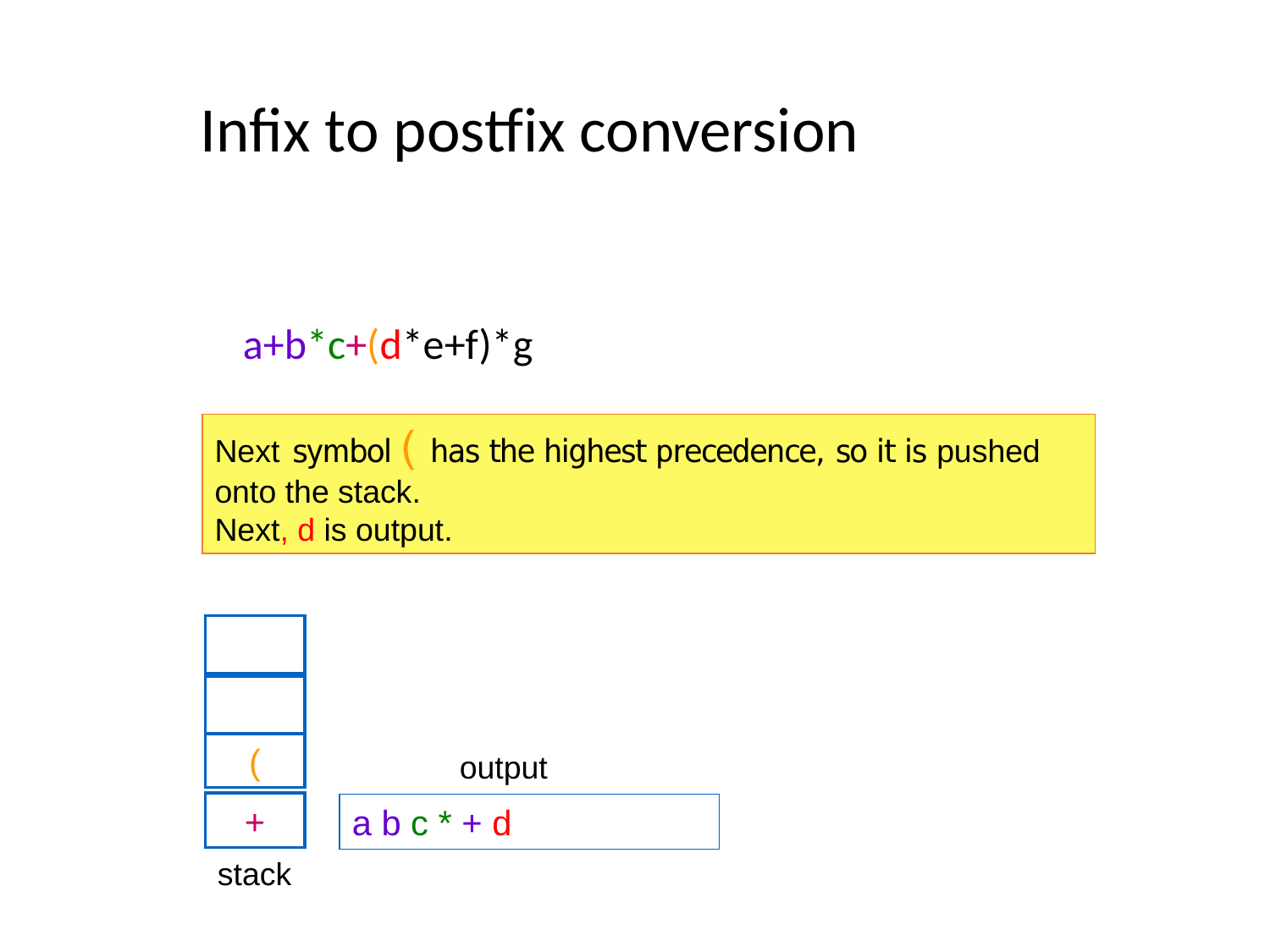

Infix to postfix conversion
	   a+b*c+(d*e+f)*g
Next symbol ( has the highest precedence, so it is pushed onto the stack.
Next, d is output.

(
+
output
a b c * + d
stack